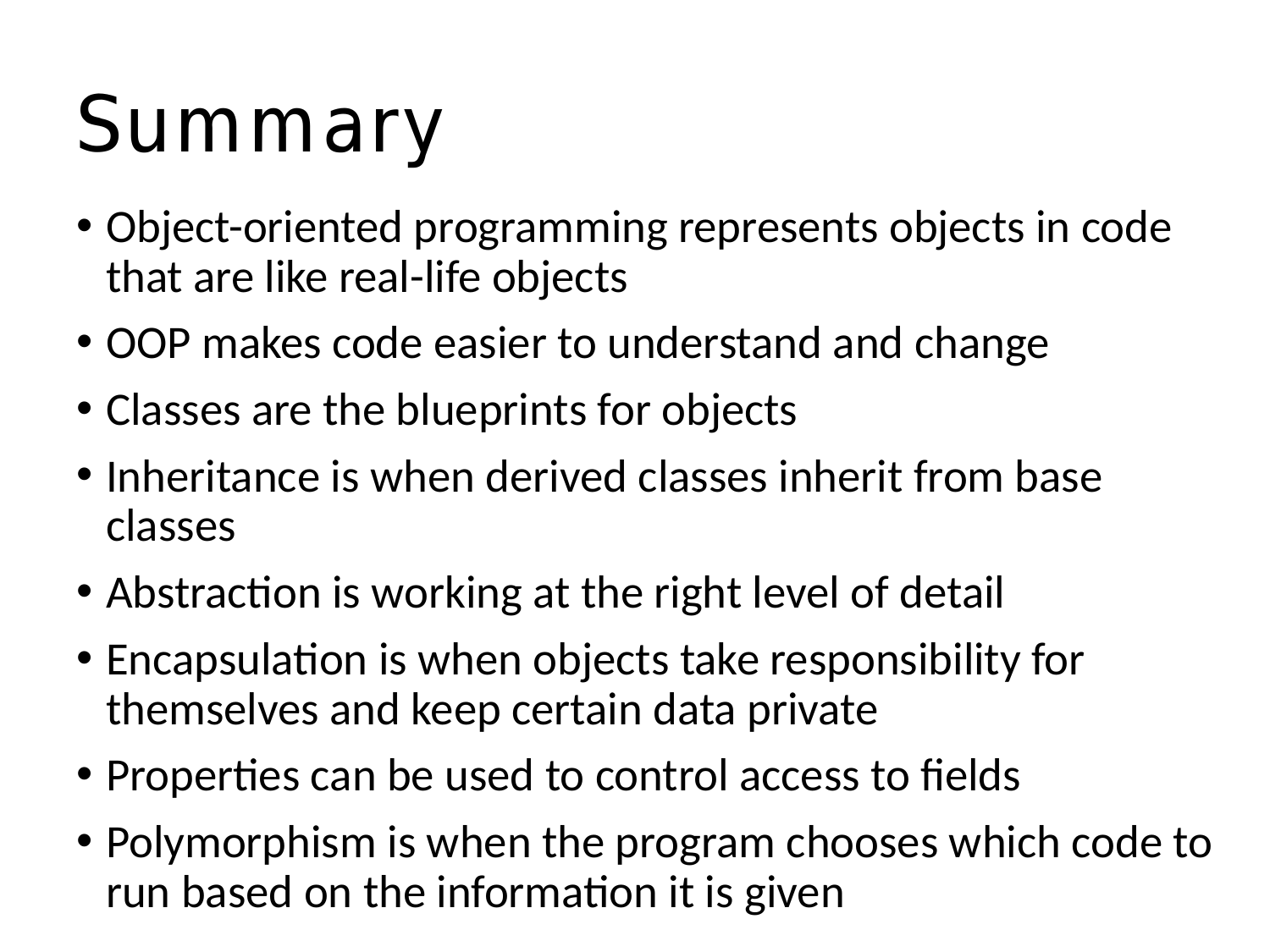

# Summary
Object-oriented programming represents objects in code that are like real-life objects
OOP makes code easier to understand and change
Classes are the blueprints for objects
Inheritance is when derived classes inherit from base classes
Abstraction is working at the right level of detail
Encapsulation is when objects take responsibility for themselves and keep certain data private
Properties can be used to control access to fields
Polymorphism is when the program chooses which code to run based on the information it is given